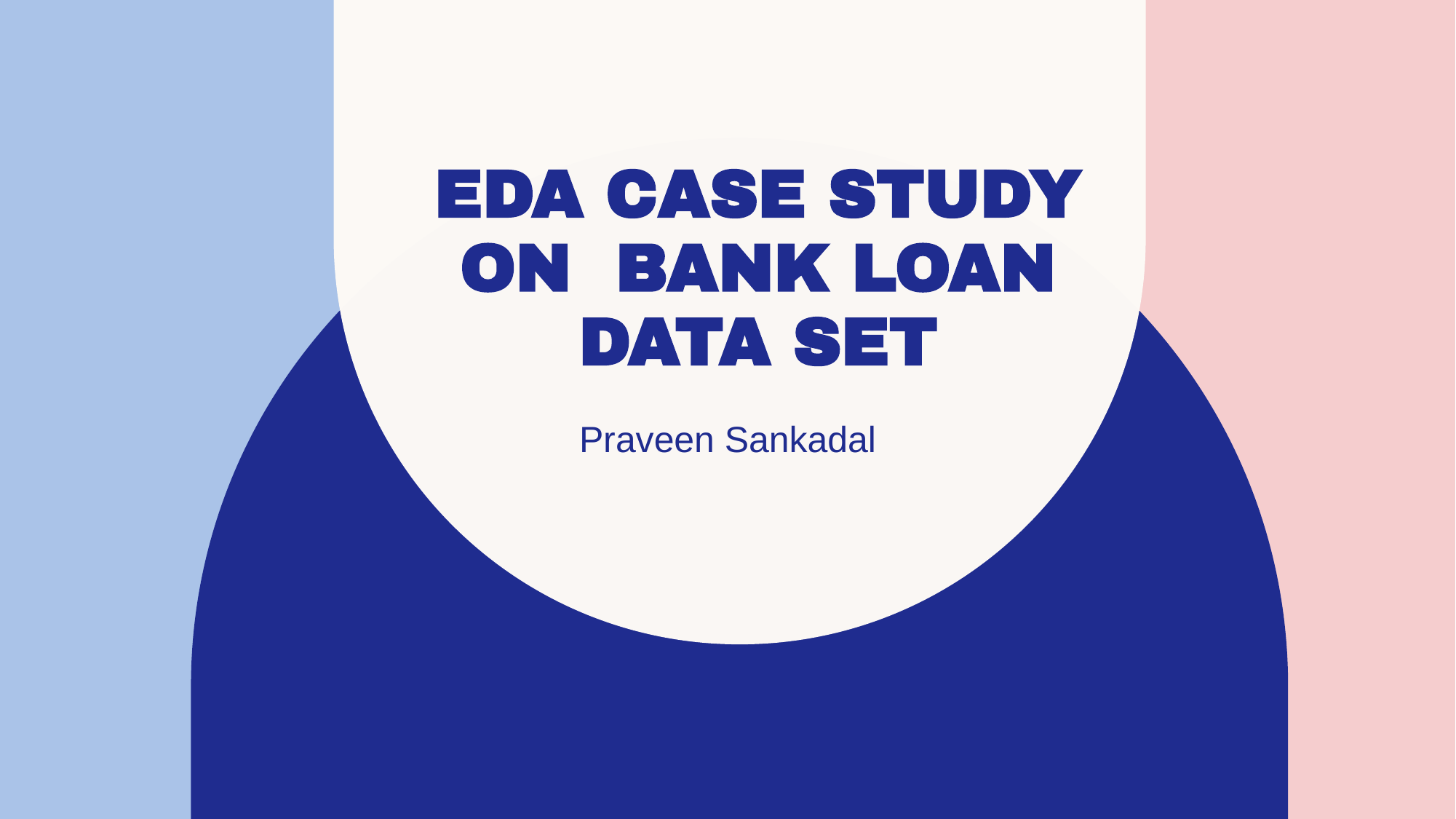

# Eda Case Study on  bank loan DATA set
Praveen Sankadal​